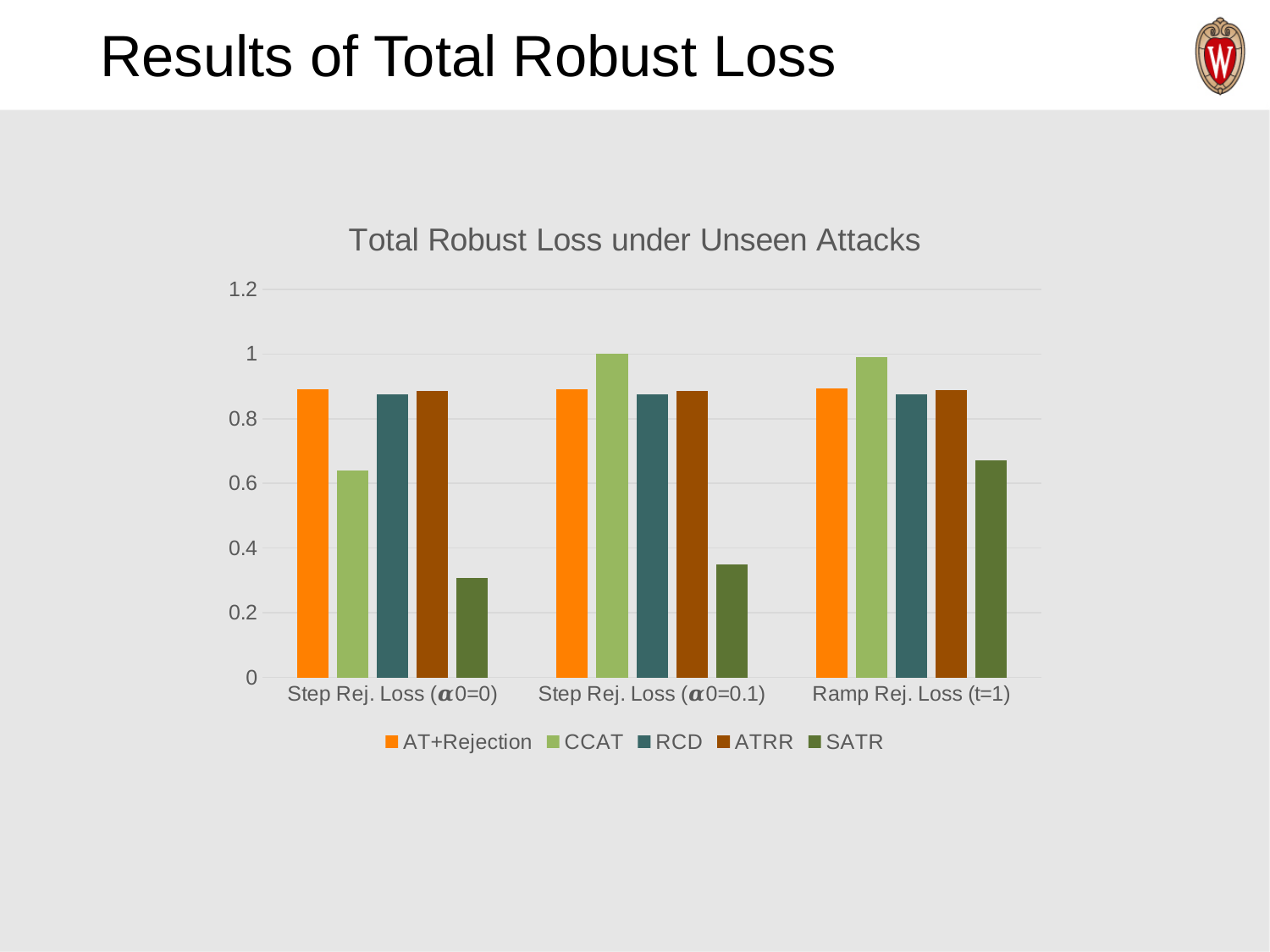

# Results of Total Robust Loss

### Chart: Total Robust Loss under Unseen Attacks

| Category | AT+Rejection | CCAT | RCD | ATRR | SATR |
|---|---|---|---|---|---|
| Step Rej. Loss (𝜶0=0) | 0.892 | 0.641 | 0.875 | 0.887 | 0.308 |
| Step Rej. Loss (𝜶0=0.1) | 0.892 | 1.0 | 0.875 | 0.887 | 0.349 |
| Ramp Rej. Loss (t=1) | 0.8929 | 0.991 | 0.8752 | 0.8876 | 0.6723 |